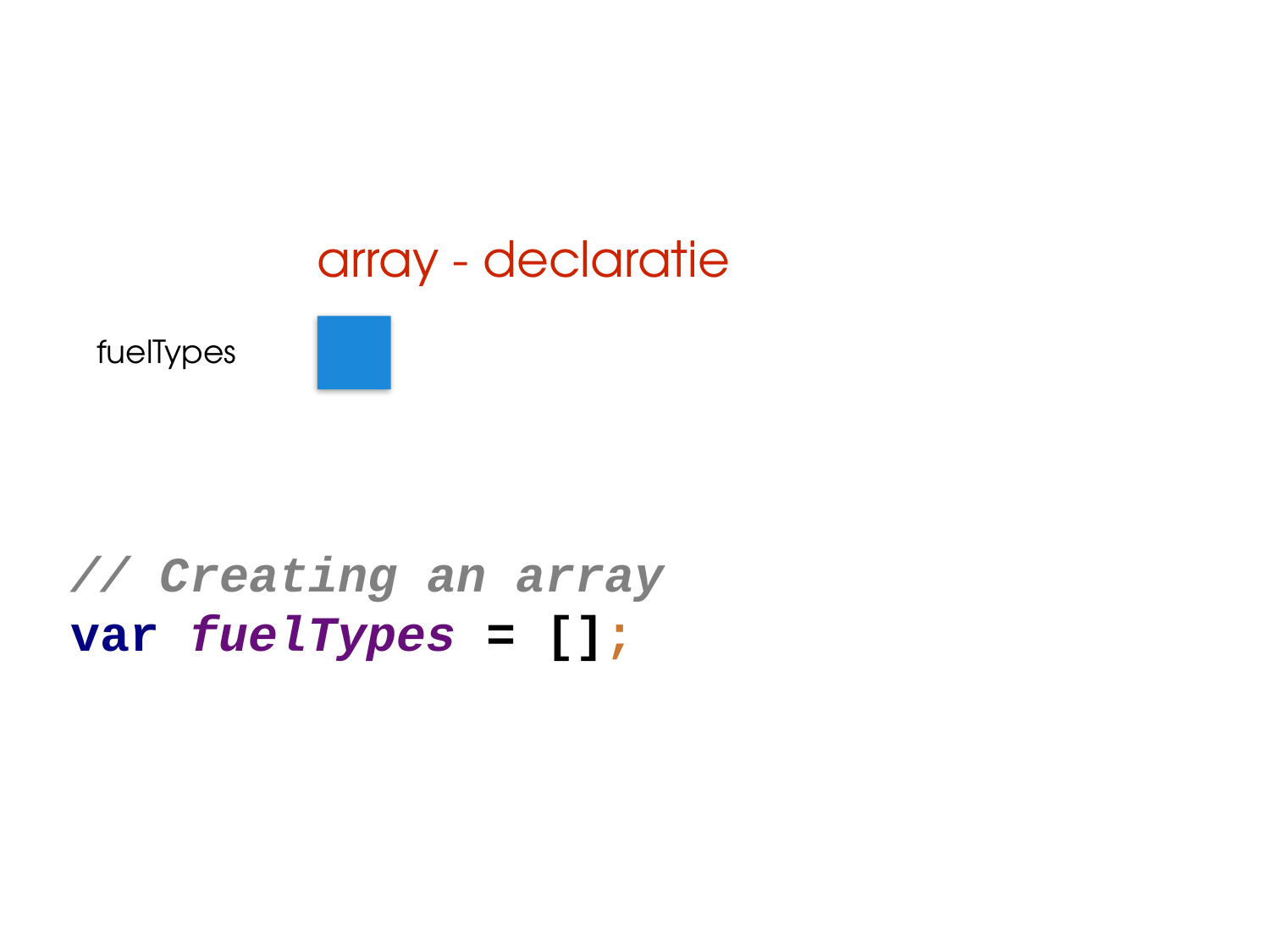

array - declaratie

fuelTypes
// Creating an array
var fuelTypes = [];